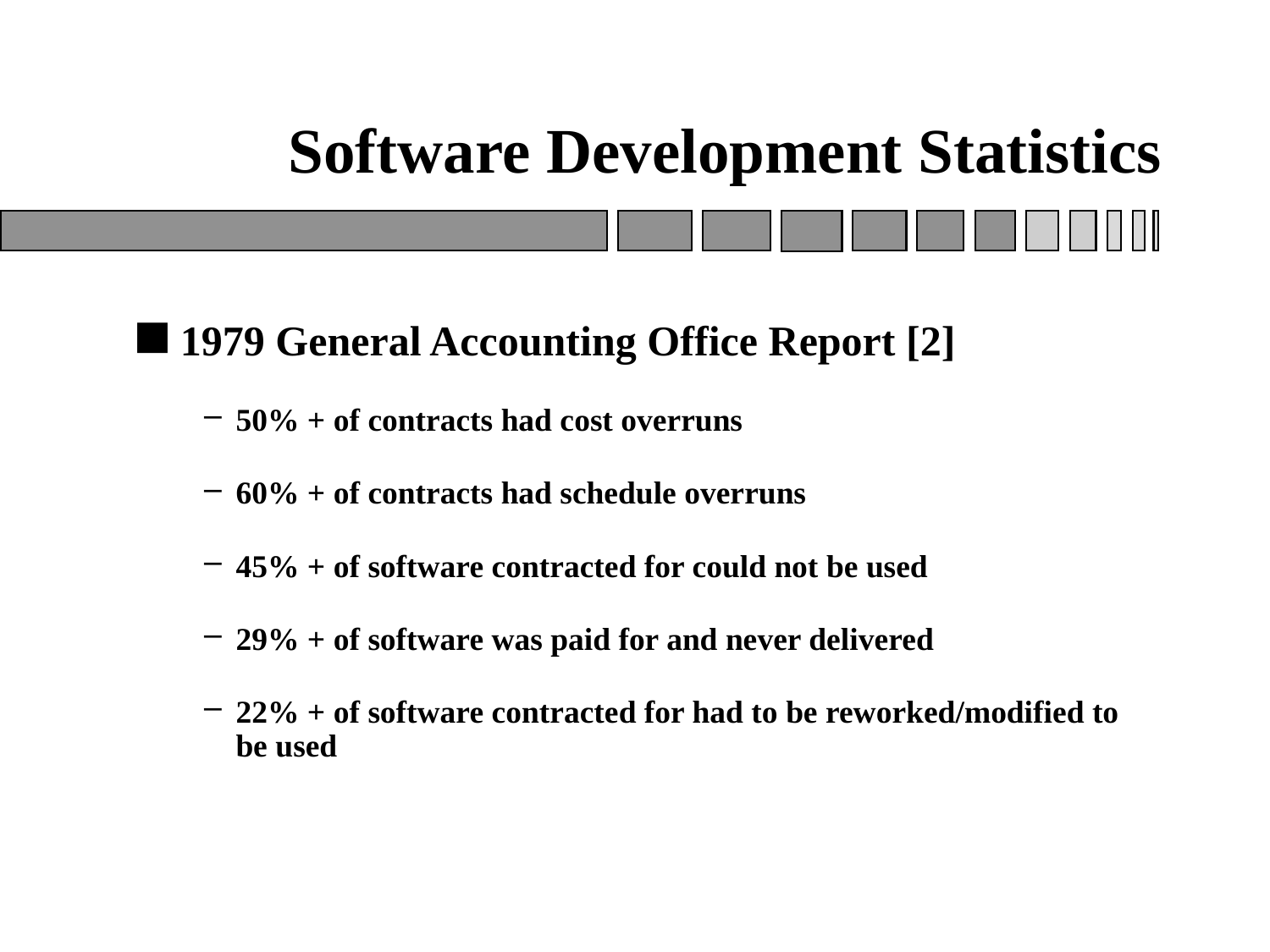

# Software Development Statistics
1979 General Accounting Office Report [2]
50% + of contracts had cost overruns
60% + of contracts had schedule overruns
45% + of software contracted for could not be used
29% + of software was paid for and never delivered
22% + of software contracted for had to be reworked/modified to be used